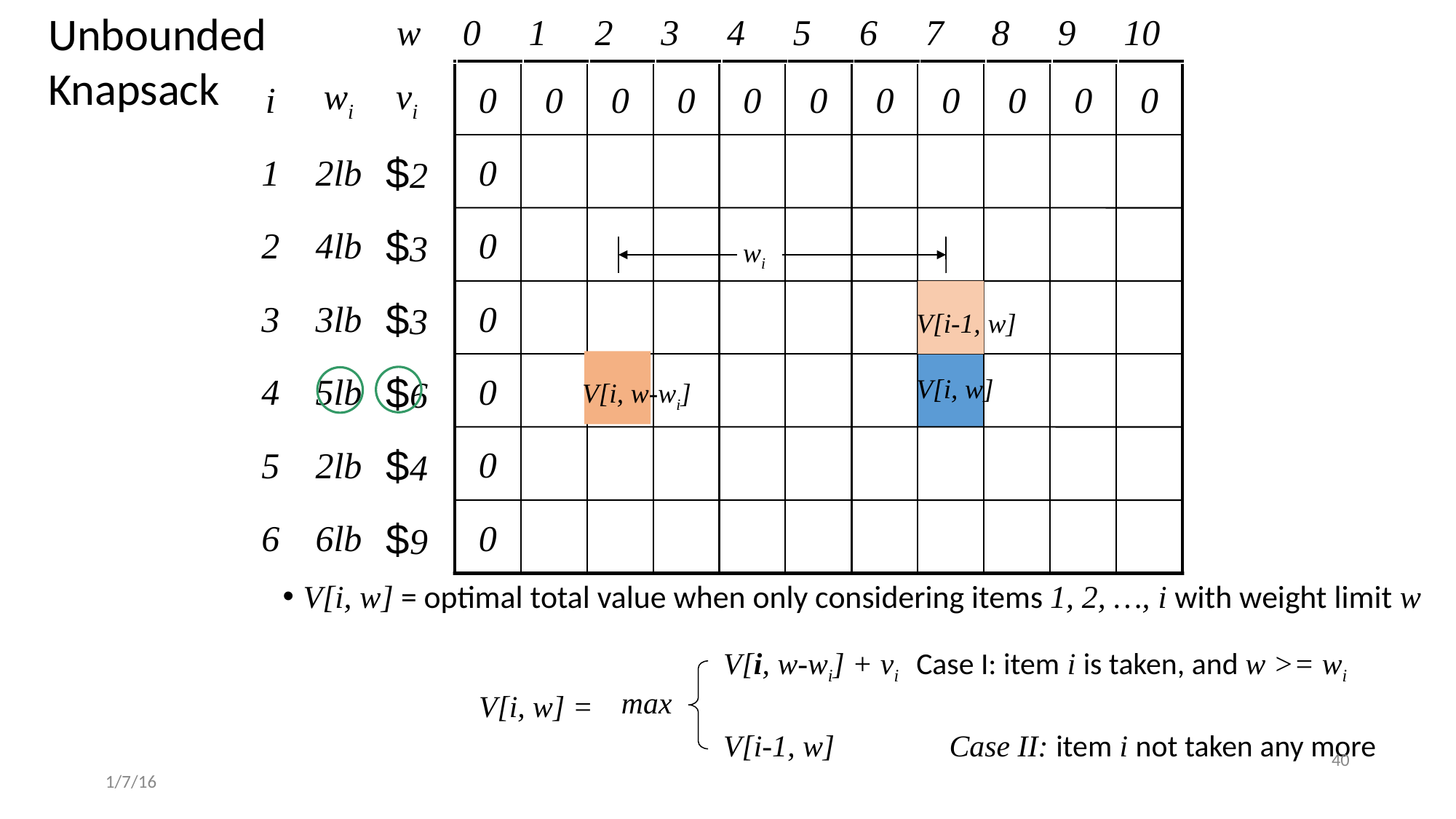

Unbounded
Knapsack
| w | 0 | 1 | 2 | 3 | 4 | 5 | 6 | 7 | 8 | 9 | 10 |
| --- | --- | --- | --- | --- | --- | --- | --- | --- | --- | --- | --- |

wi
vi
i
0
0
0
0
0
0
0
0
0
0
0

$2
1
2lb
0

$3
2
4lb
0
wi

V[i-1, w]
$3
3
3lb
0

V[i, w-wi]

$6
4
5lb
V[i, w]

0

$4
5
2lb
0

$9
6
6lb
0

V[i, w] = optimal total value when only considering items 1, 2, …, i with weight limit w
V[i, w-wi] + vi    Case I: item i is taken, and w >= wi

V[i-1, w]	 Case II: item i not taken any more

max
V[i, w] =
40
1/7/16